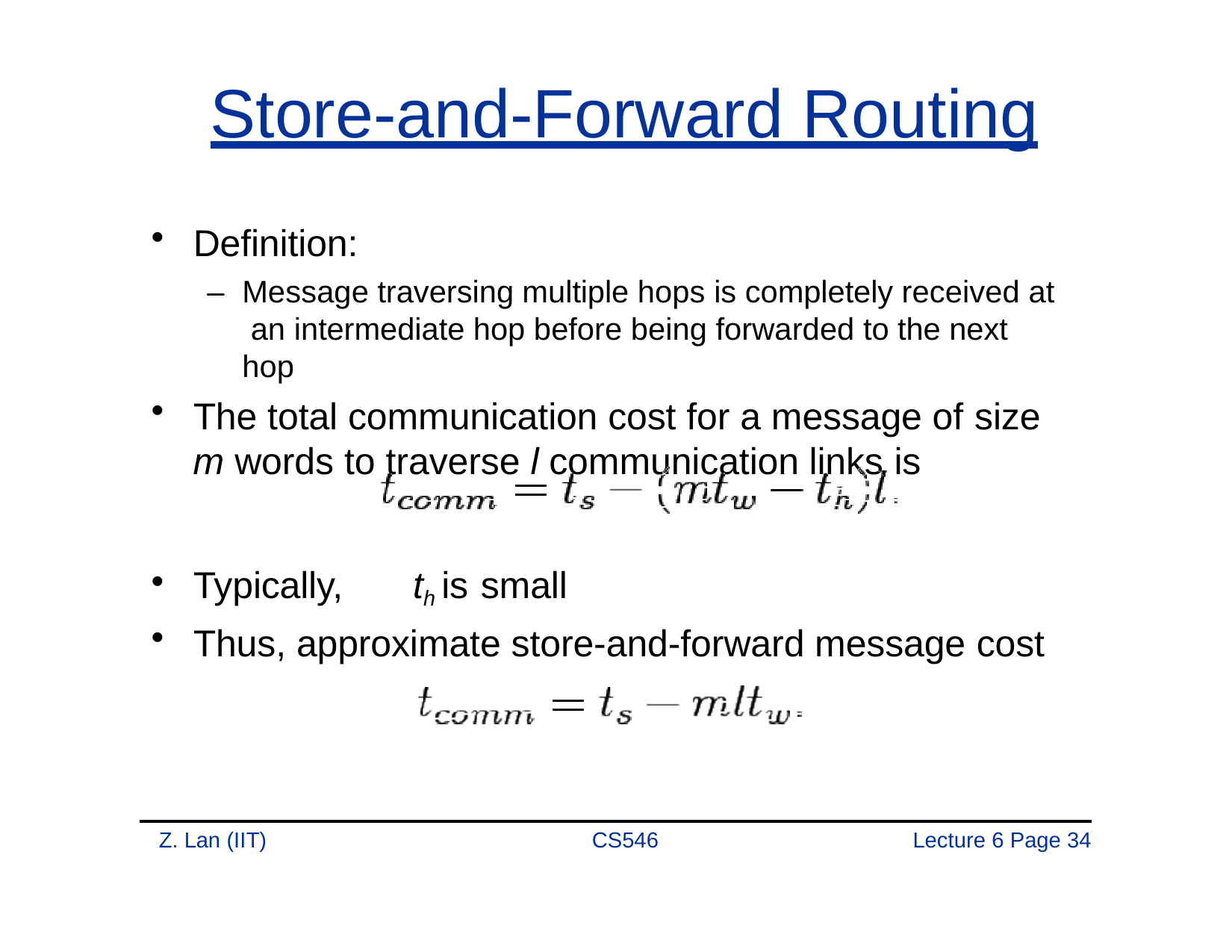

# Store-and-Forward Routing
Definition:
–	Message traversing multiple hops is completely received at  an intermediate hop before being forwarded to the next hop
The total communication cost for a message of size
m words to traverse l communication links is

Typically,	th is small
Thus, approximate store-and-forward message cost

Z. Lan (IIT)
CS546
Lecture 6 Page 34